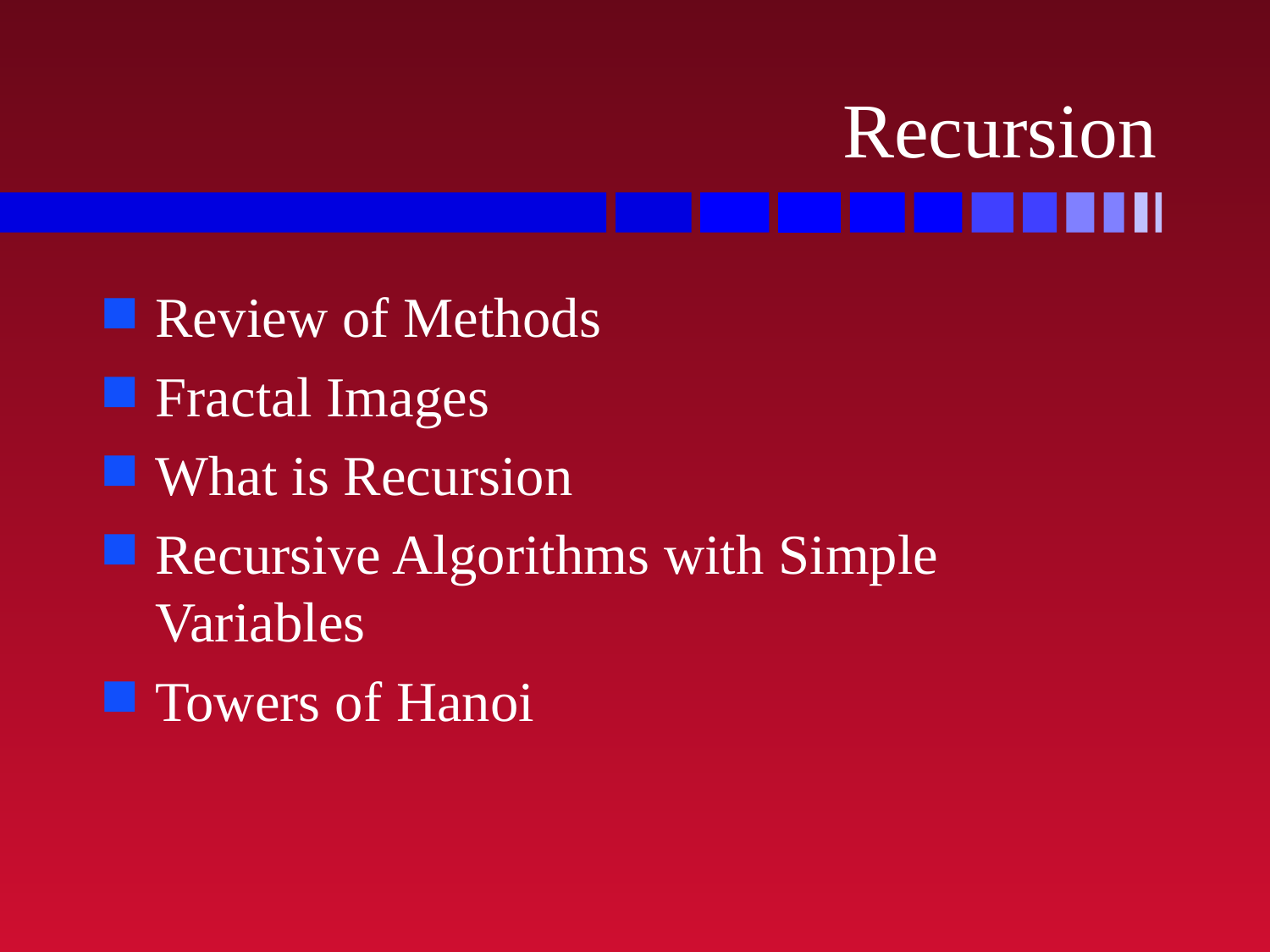

# Recursion
Review of Methods
Fractal Images
What is Recursion
Recursive Algorithms with Simple Variables
Towers of Hanoi